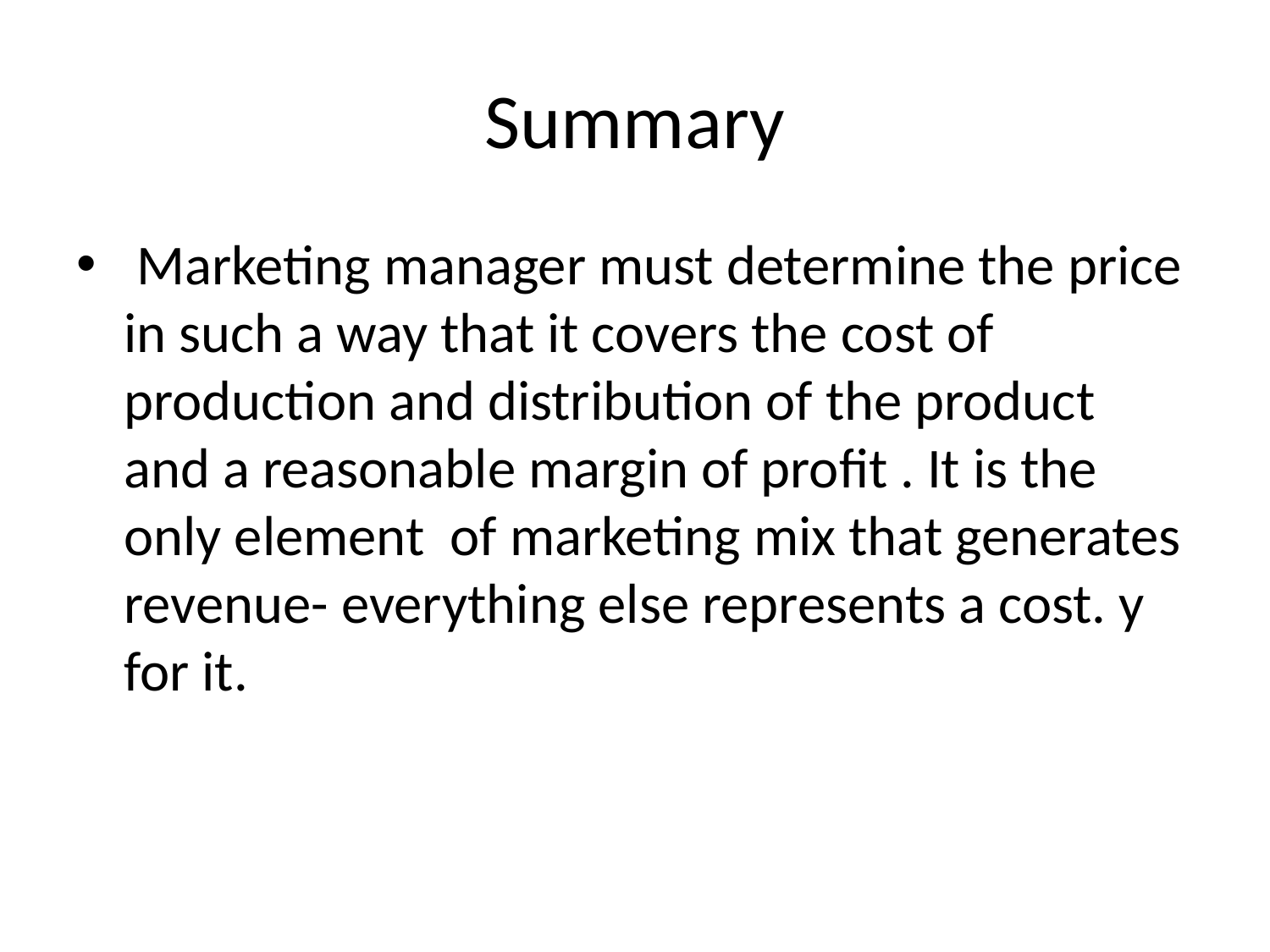

# Summary
 Marketing manager must determine the price in such a way that it covers the cost of production and distribution of the product and a reasonable margin of profit . It is the only element  of marketing mix that generates revenue- everything else represents a cost. y for it.